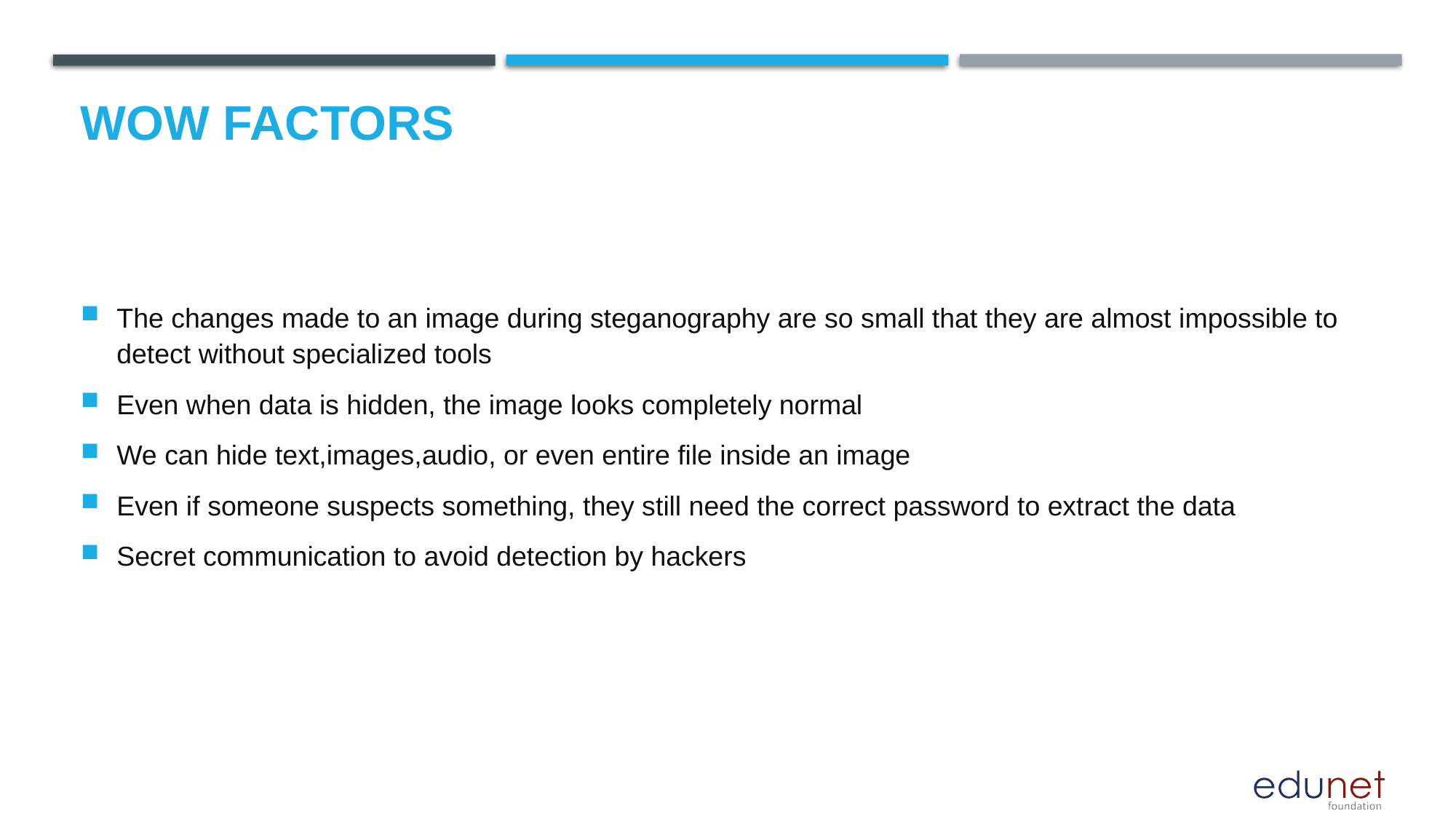

# Wow factors
The changes made to an image during steganography are so small that they are almost impossible to detect without specialized tools
Even when data is hidden, the image looks completely normal
We can hide text,images,audio, or even entire file inside an image
Even if someone suspects something, they still need the correct password to extract the data
Secret communication to avoid detection by hackers